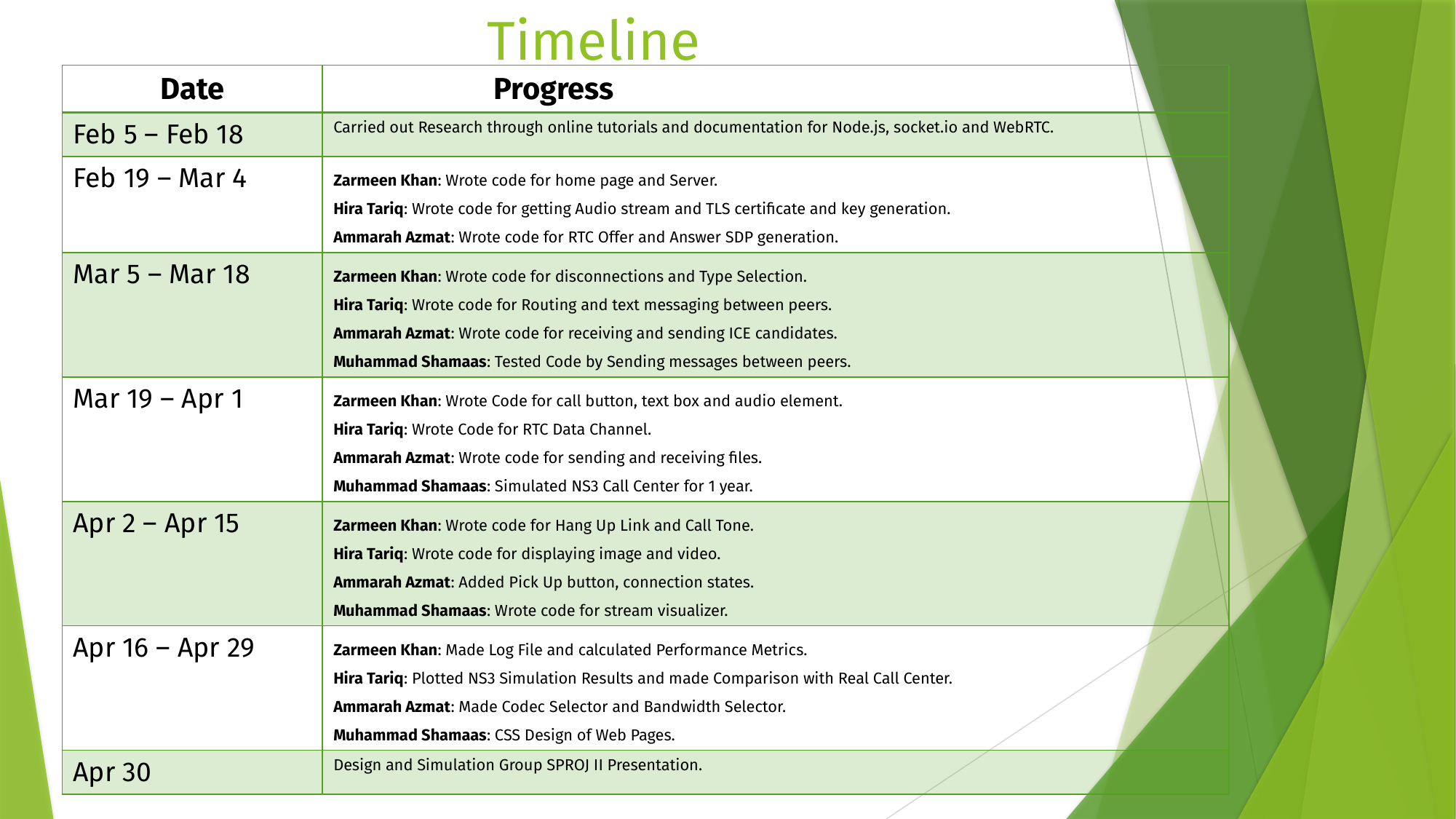

# Timeline
| Date | Progress |
| --- | --- |
| Feb 5 – Feb 18 | Carried out Research through online tutorials and documentation for Node.js, socket.io and WebRTC. |
| Feb 19 – Mar 4 | Zarmeen Khan: Wrote code for home page and Server. Hira Tariq: Wrote code for getting Audio stream and TLS certificate and key generation. Ammarah Azmat: Wrote code for RTC Offer and Answer SDP generation. |
| Mar 5 – Mar 18 | Zarmeen Khan: Wrote code for disconnections and Type Selection. Hira Tariq: Wrote code for Routing and text messaging between peers. Ammarah Azmat: Wrote code for receiving and sending ICE candidates. Muhammad Shamaas: Tested Code by Sending messages between peers. |
| Mar 19 – Apr 1 | Zarmeen Khan: Wrote Code for call button, text box and audio element. Hira Tariq: Wrote Code for RTC Data Channel. Ammarah Azmat: Wrote code for sending and receiving files. Muhammad Shamaas: Simulated NS3 Call Center for 1 year. |
| Apr 2 – Apr 15 | Zarmeen Khan: Wrote code for Hang Up Link and Call Tone. Hira Tariq: Wrote code for displaying image and video. Ammarah Azmat: Added Pick Up button, connection states. Muhammad Shamaas: Wrote code for stream visualizer. |
| Apr 16 – Apr 29 | Zarmeen Khan: Made Log File and calculated Performance Metrics. Hira Tariq: Plotted NS3 Simulation Results and made Comparison with Real Call Center. Ammarah Azmat: Made Codec Selector and Bandwidth Selector. Muhammad Shamaas: CSS Design of Web Pages. |
| Apr 30 | Design and Simulation Group SPROJ II Presentation. |